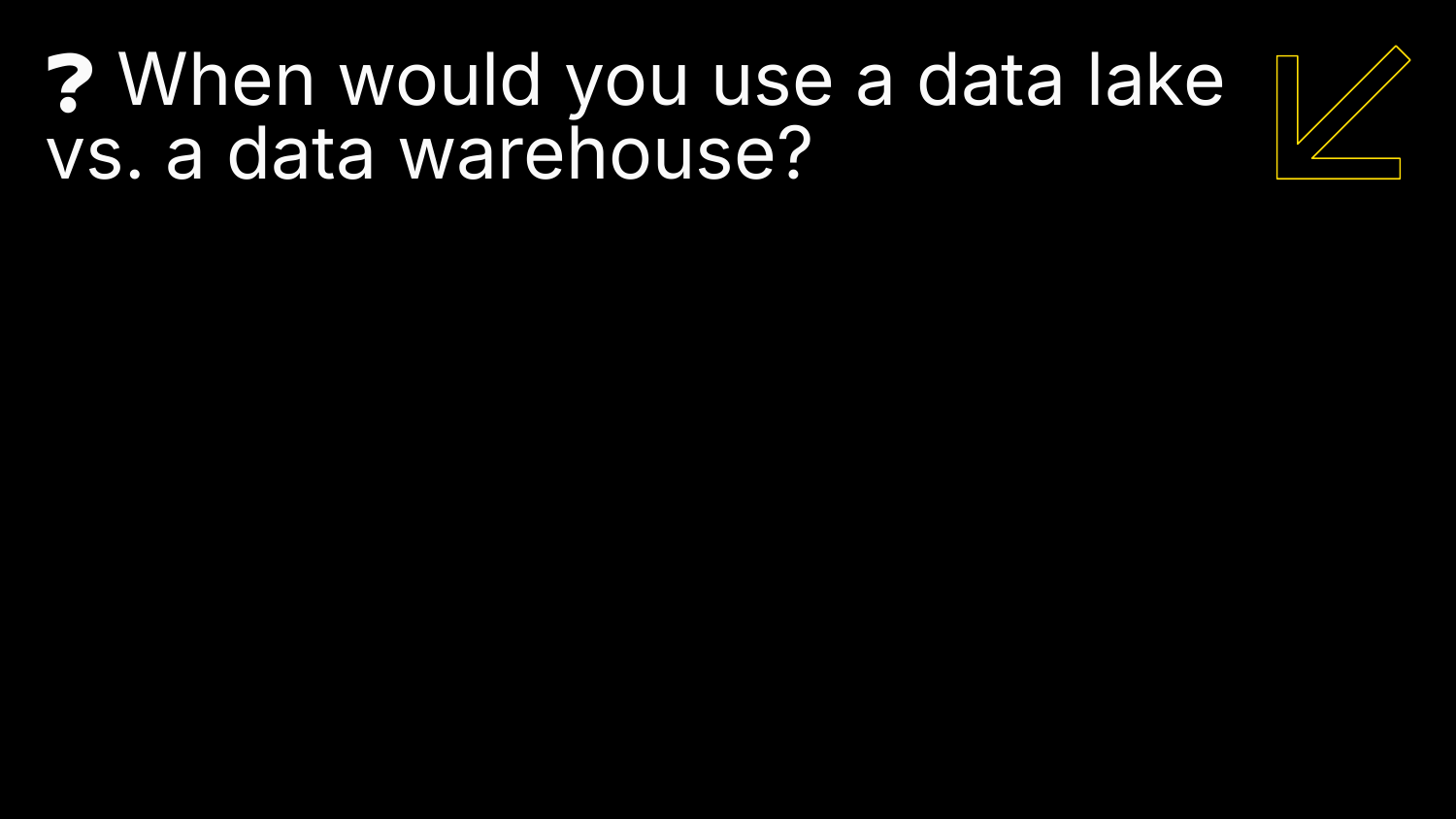

❓ When would you use a data lake vs. a data warehouse?